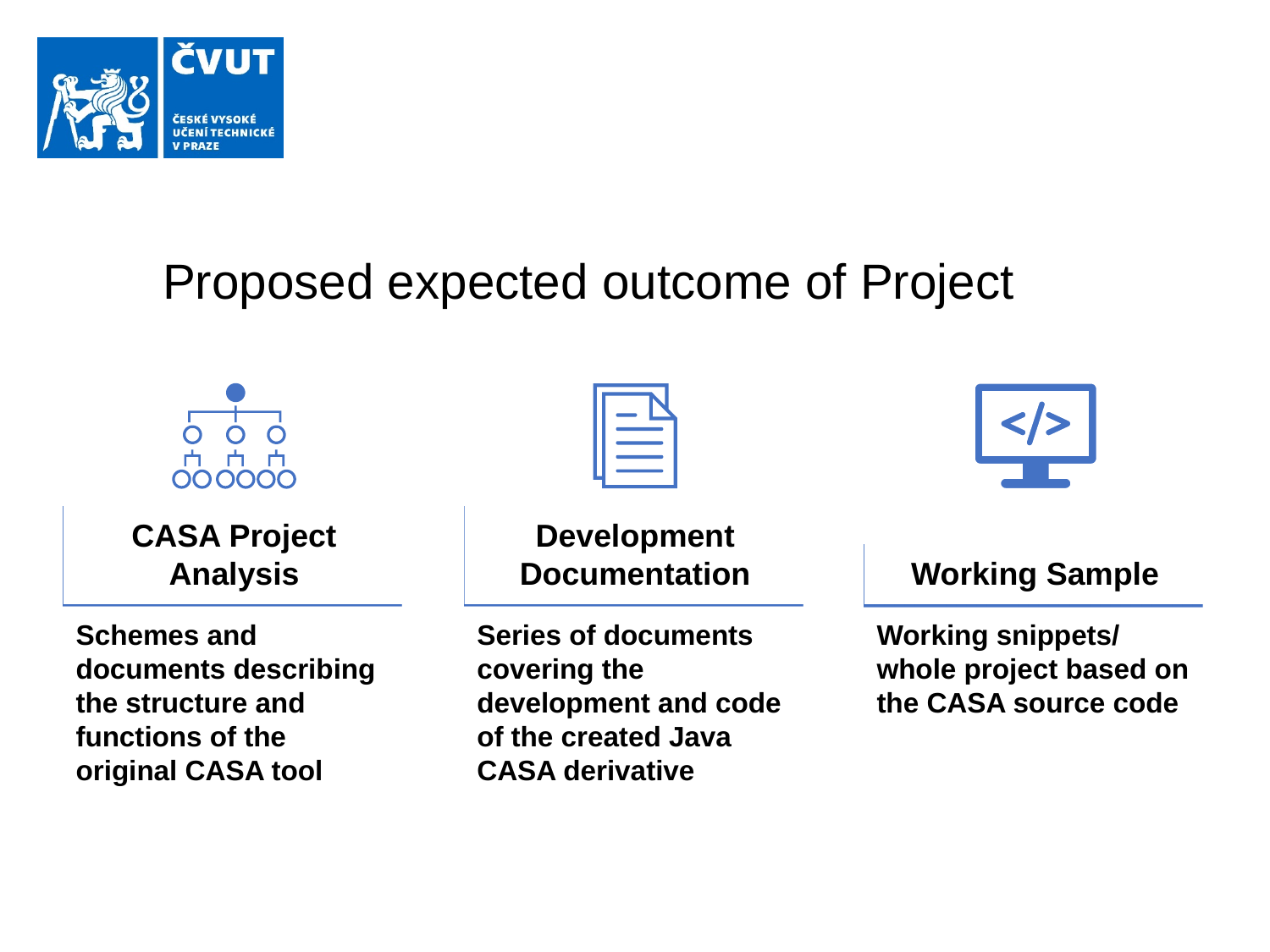

# Proposed expected outcome of Project

CASA Project Analysis
Development Documentation
Working Sample
Schemes and documents describing the structure and functions of the original CASA tool
Series of documents covering the development and code of the created Java CASA derivative
Working snippets/ whole project based on the CASA source code